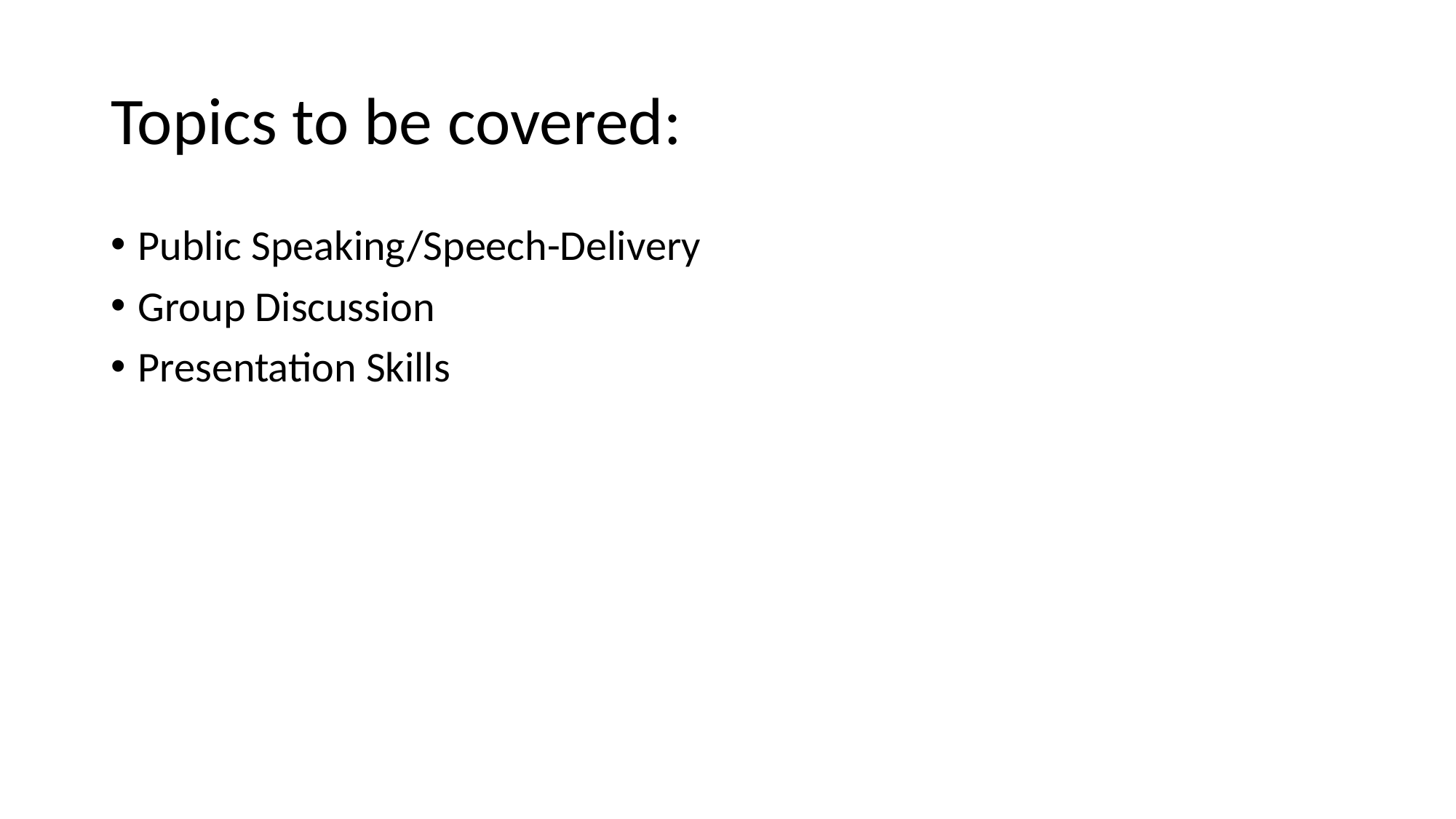

# Topics to be covered:
Public Speaking/Speech-Delivery
Group Discussion
Presentation Skills